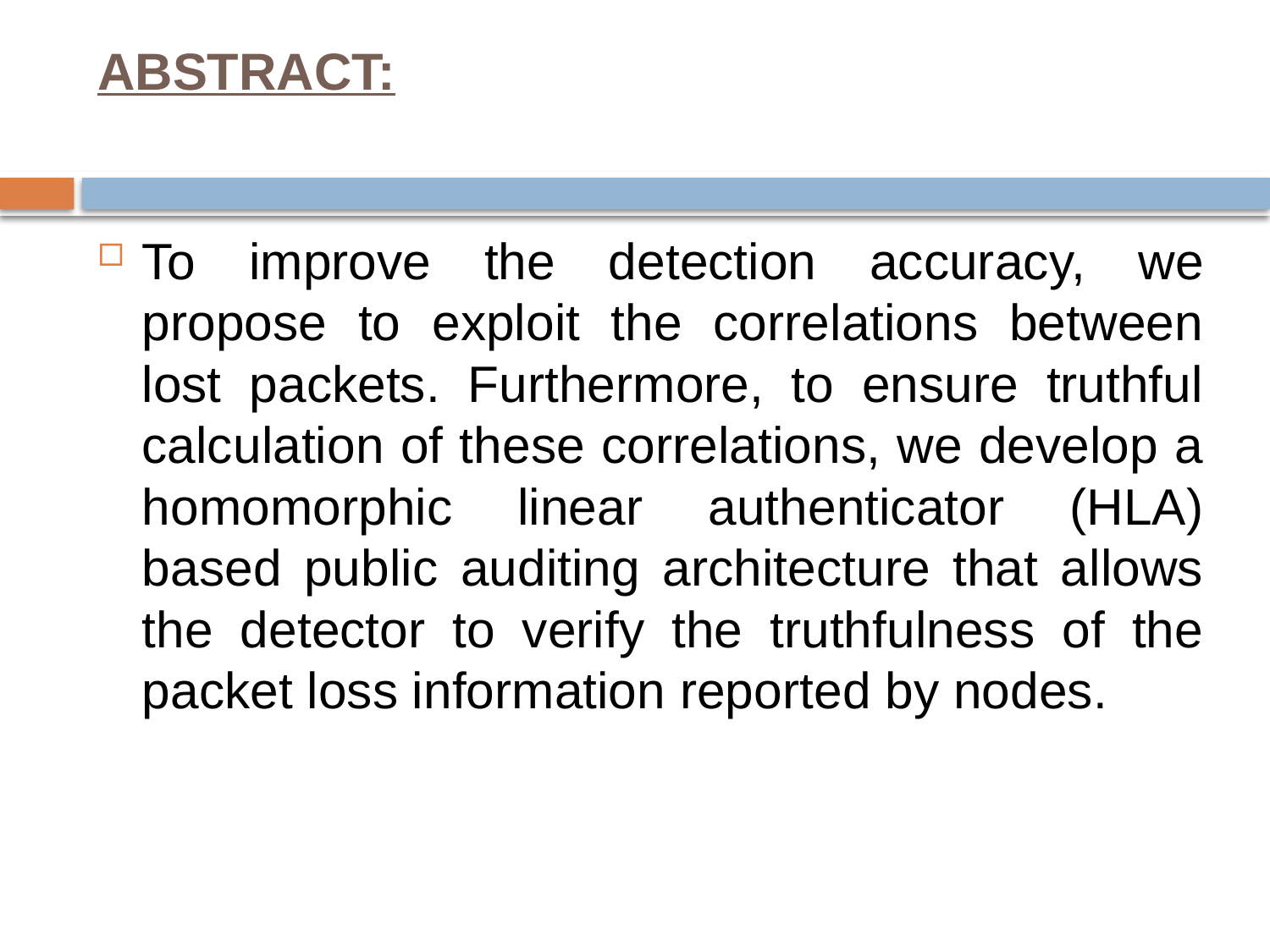

# ABSTRACT:
To improve the detection accuracy, we propose to exploit the correlations between lost packets. Furthermore, to ensure truthful calculation of these correlations, we develop a homomorphic linear authenticator (HLA) based public auditing architecture that allows the detector to verify the truthfulness of the packet loss information reported by nodes.